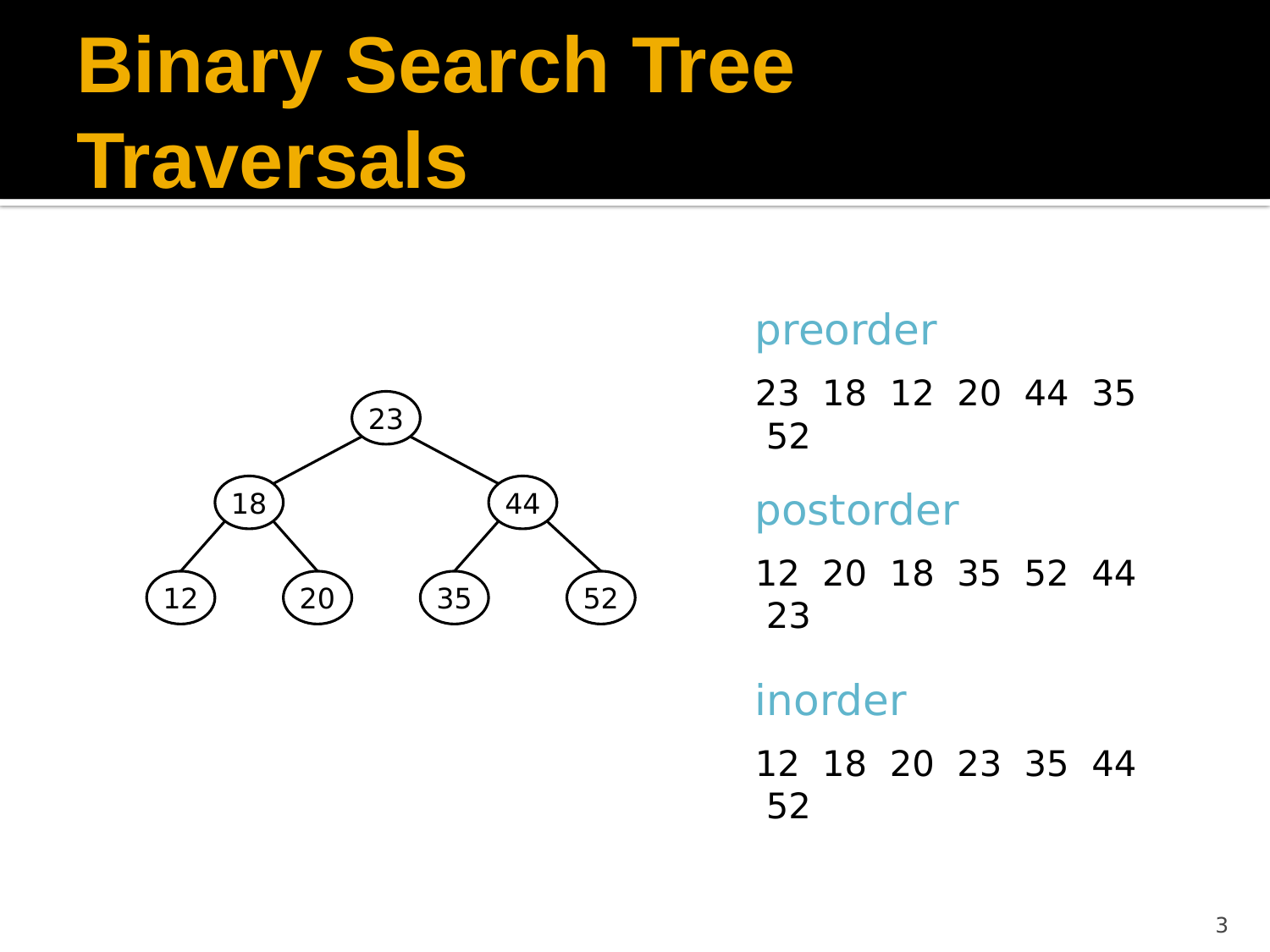

# Binary Search Tree Traversals
preorder
23  18  12  20  44  35  52
23
18
44
postorder
12  20  18  35  52  44  23
12
20
35
52
inorder
12  18  20  23  35  44  52
3